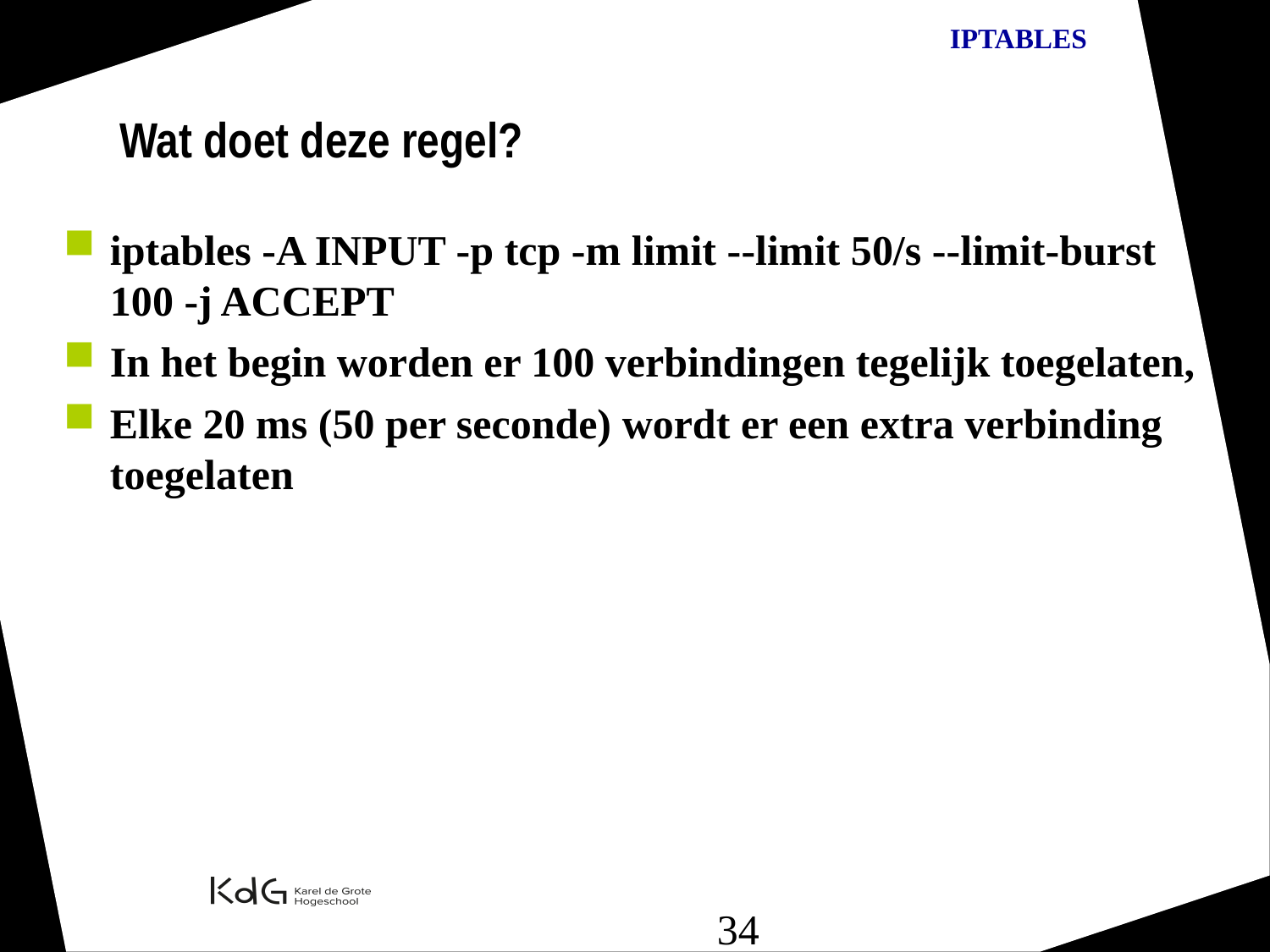

Wat doet deze regel?
iptables -A INPUT -p tcp -m limit --limit 50/s --limit-burst 100 -j ACCEPT
In het begin worden er 100 verbindingen tegelijk toegelaten,
Elke 20 ms (50 per seconde) wordt er een extra verbinding toegelaten